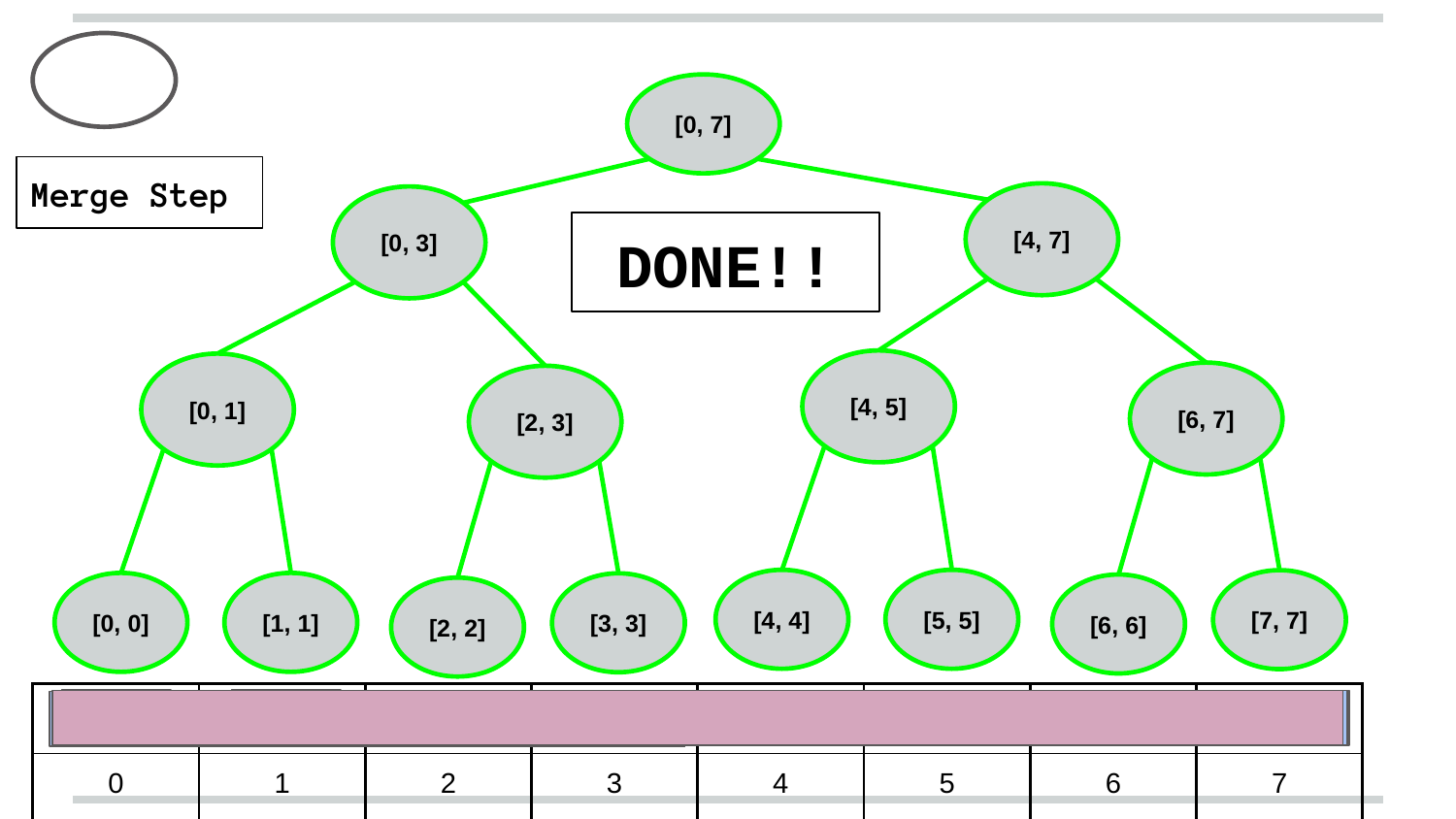

[0, 7]
Merge Step
[4, 7]
[0, 3]
DONE!!
[4, 5]
[0, 1]
[6, 7]
[2, 3]
[4, 4]
[5, 5]
[7, 7]
[0, 0]
[1, 1]
[3, 3]
[6, 6]
[2, 2]
|  |  |  |  |  |  |  |  |
| --- | --- | --- | --- | --- | --- | --- | --- |
| 0 | 1 | 2 | 3 | 4 | 5 | 6 | 7 |